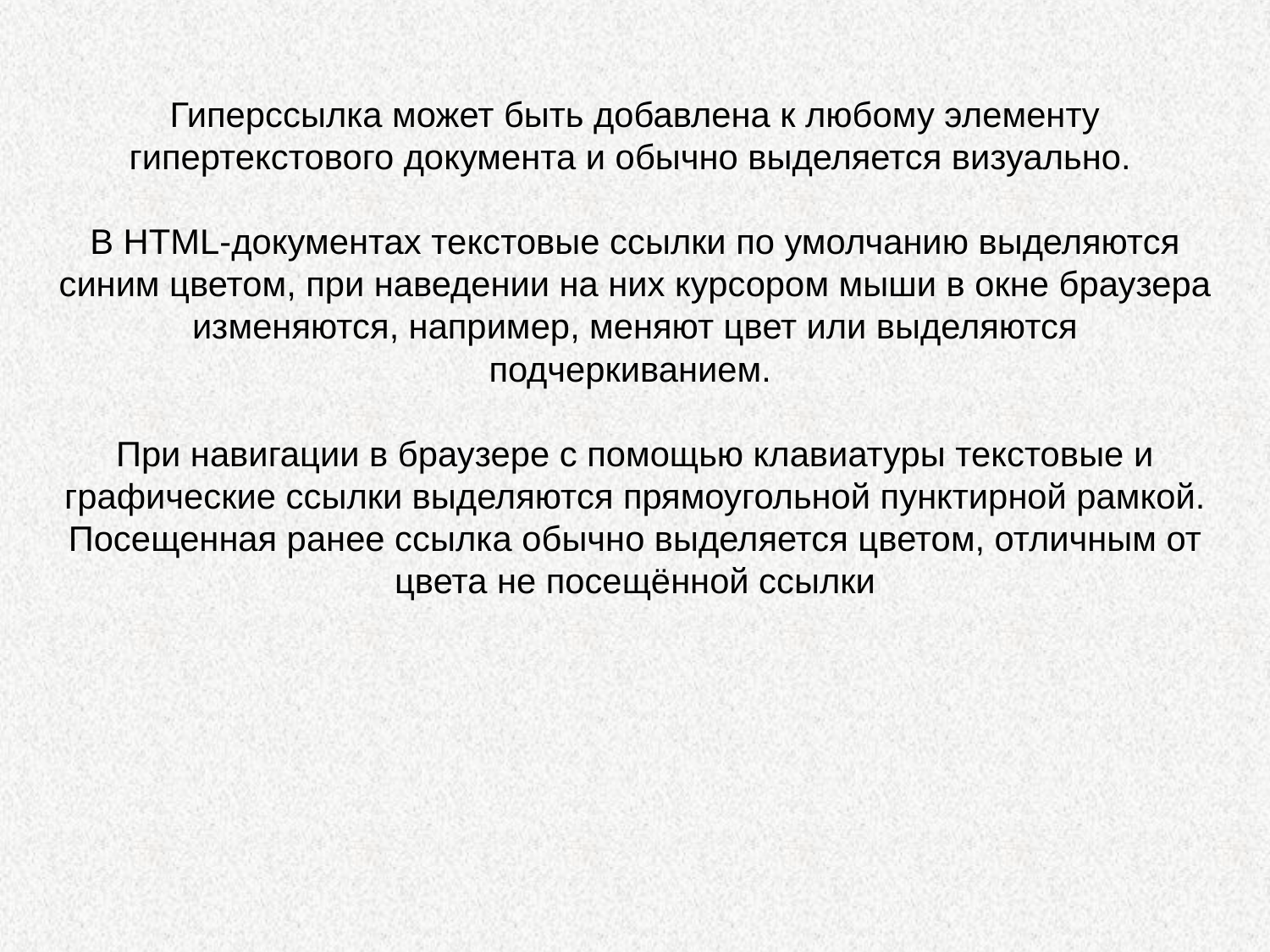

Гиперссылка может быть добавлена к любому элементу гипертекстового документа и обычно выделяется визуально.

В HTML-документах текстовые ссылки по умолчанию выделяются синим цветом, при наведении на них курсором мыши в окне браузера изменяются, например, меняют цвет или выделяются подчеркиванием.

При навигации в браузере с помощью клавиатуры текстовые и графические ссылки выделяются прямоугольной пунктирной рамкой. Посещенная ранее ссылка обычно выделяется цветом, отличным от цвета не посещённой ссылки